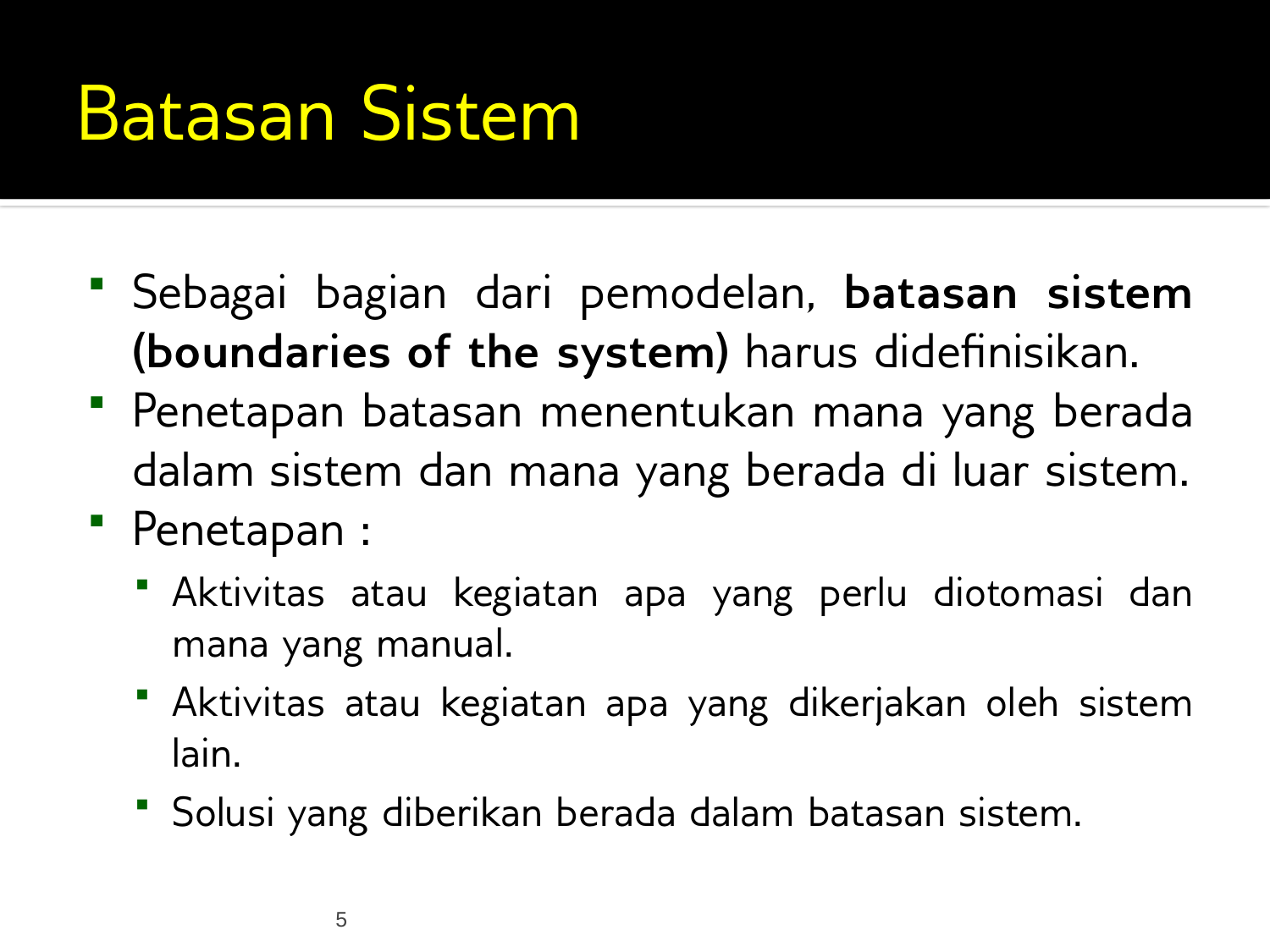

# Batasan Sistem
Sebagai bagian dari pemodelan, batasan sistem (boundaries of the system) harus didefinisikan.
Penetapan batasan menentukan mana yang berada dalam sistem dan mana yang berada di luar sistem.
Penetapan :
Aktivitas atau kegiatan apa yang perlu diotomasi dan mana yang manual.
Aktivitas atau kegiatan apa yang dikerjakan oleh sistem lain.
Solusi yang diberikan berada dalam batasan sistem.

5